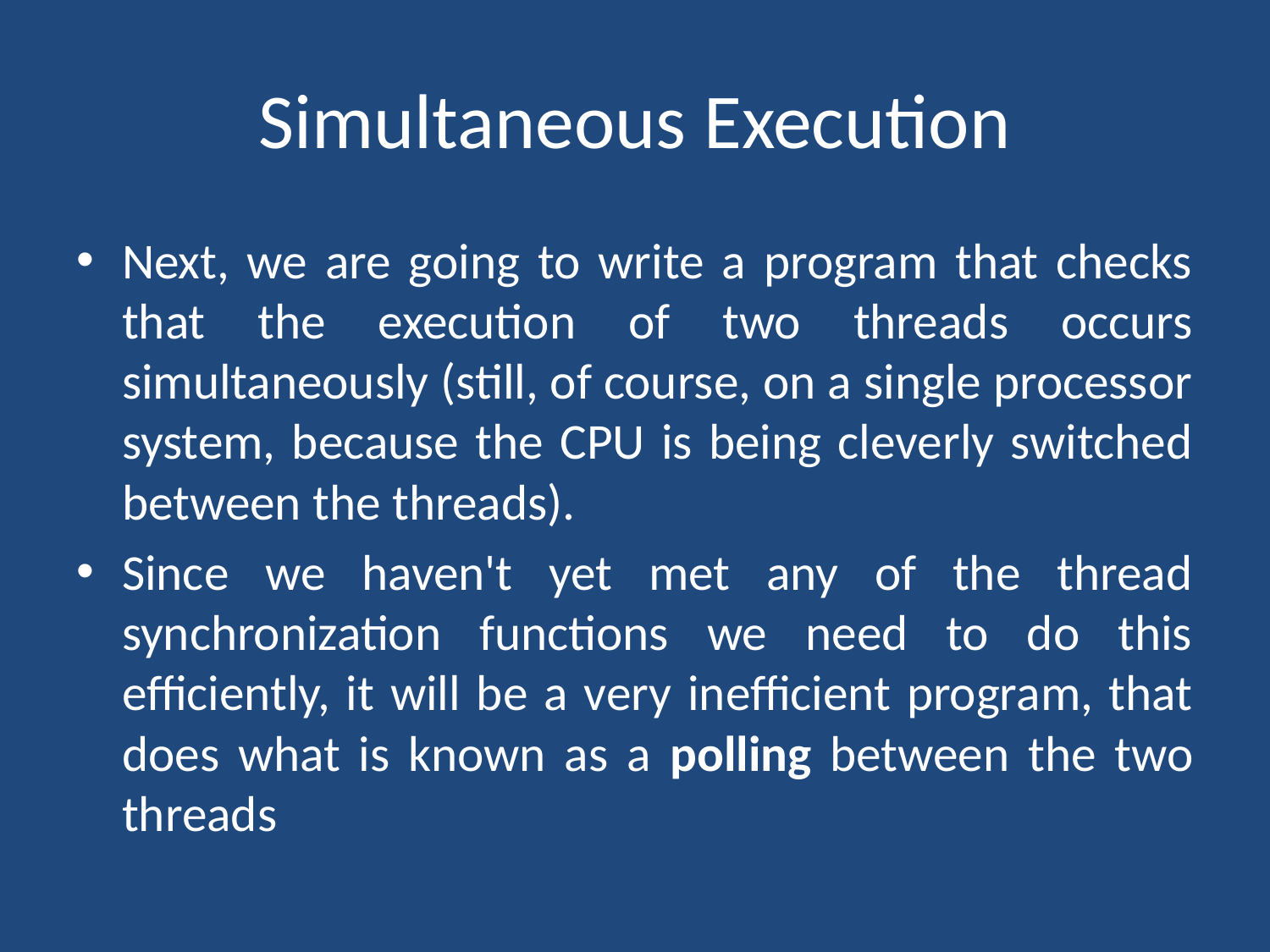

# Simultaneous Execution
Next, we are going to write a program that checks that the execution of two threads occurs simultaneously (still, of course, on a single processor system, because the CPU is being cleverly switched between the threads).
Since we haven't yet met any of the thread synchronization functions we need to do this efficiently, it will be a very inefficient program, that does what is known as a polling between the two threads